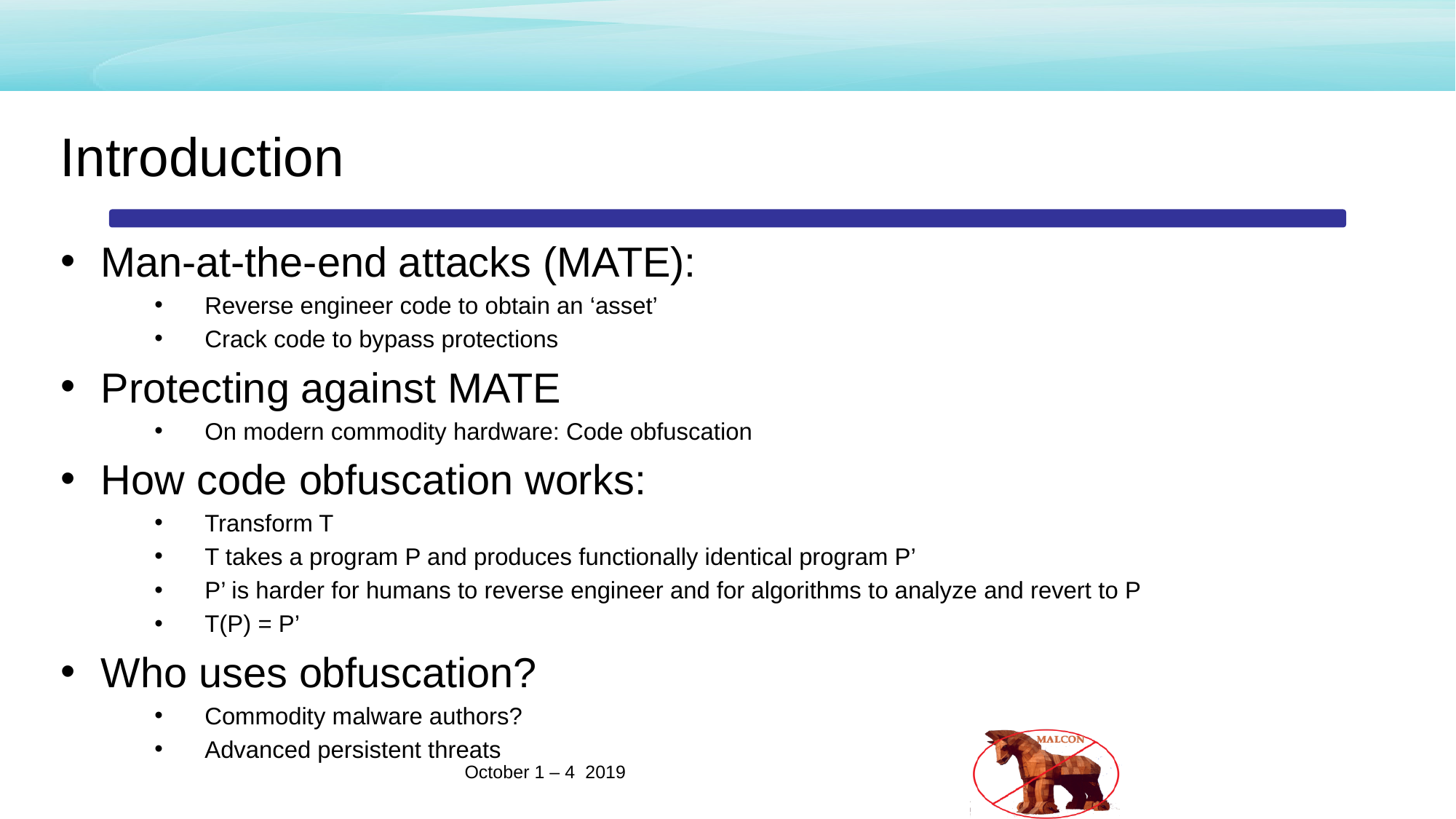

Introduction
Man-at-the-end attacks (MATE):
Reverse engineer code to obtain an ‘asset’
Crack code to bypass protections
Protecting against MATE
On modern commodity hardware: Code obfuscation
How code obfuscation works:
Transform T
T takes a program P and produces functionally identical program P’
P’ is harder for humans to reverse engineer and for algorithms to analyze and revert to P
T(P) = P’
Who uses obfuscation?
Commodity malware authors?
Advanced persistent threats